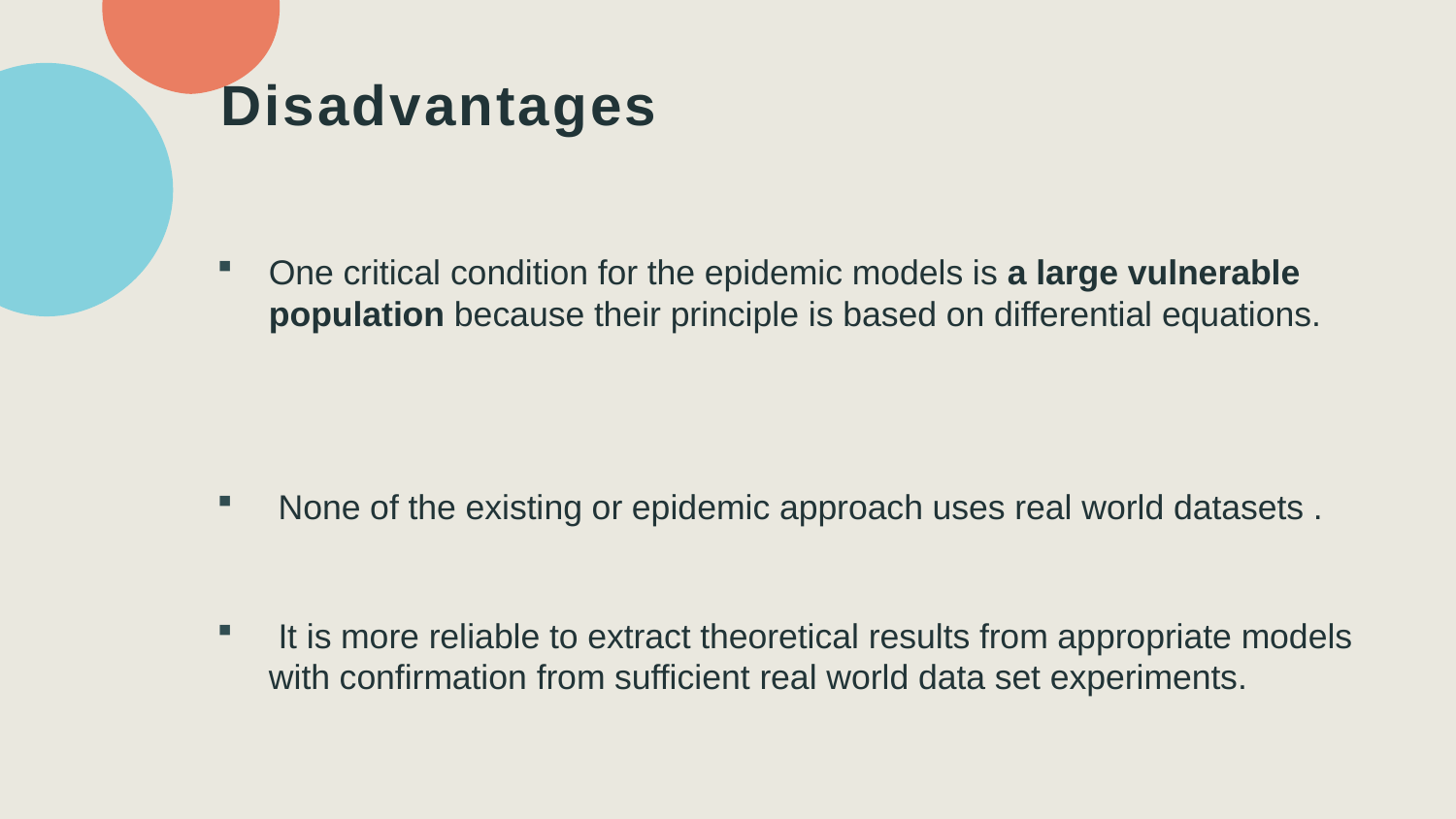

# Disadvantages
One critical condition for the epidemic models is a large vulnerable population because their principle is based on differential equations.

 None of the existing or epidemic approach uses real world datasets .

 It is more reliable to extract theoretical results from appropriate models with confirmation from sufficient real world data set experiments.